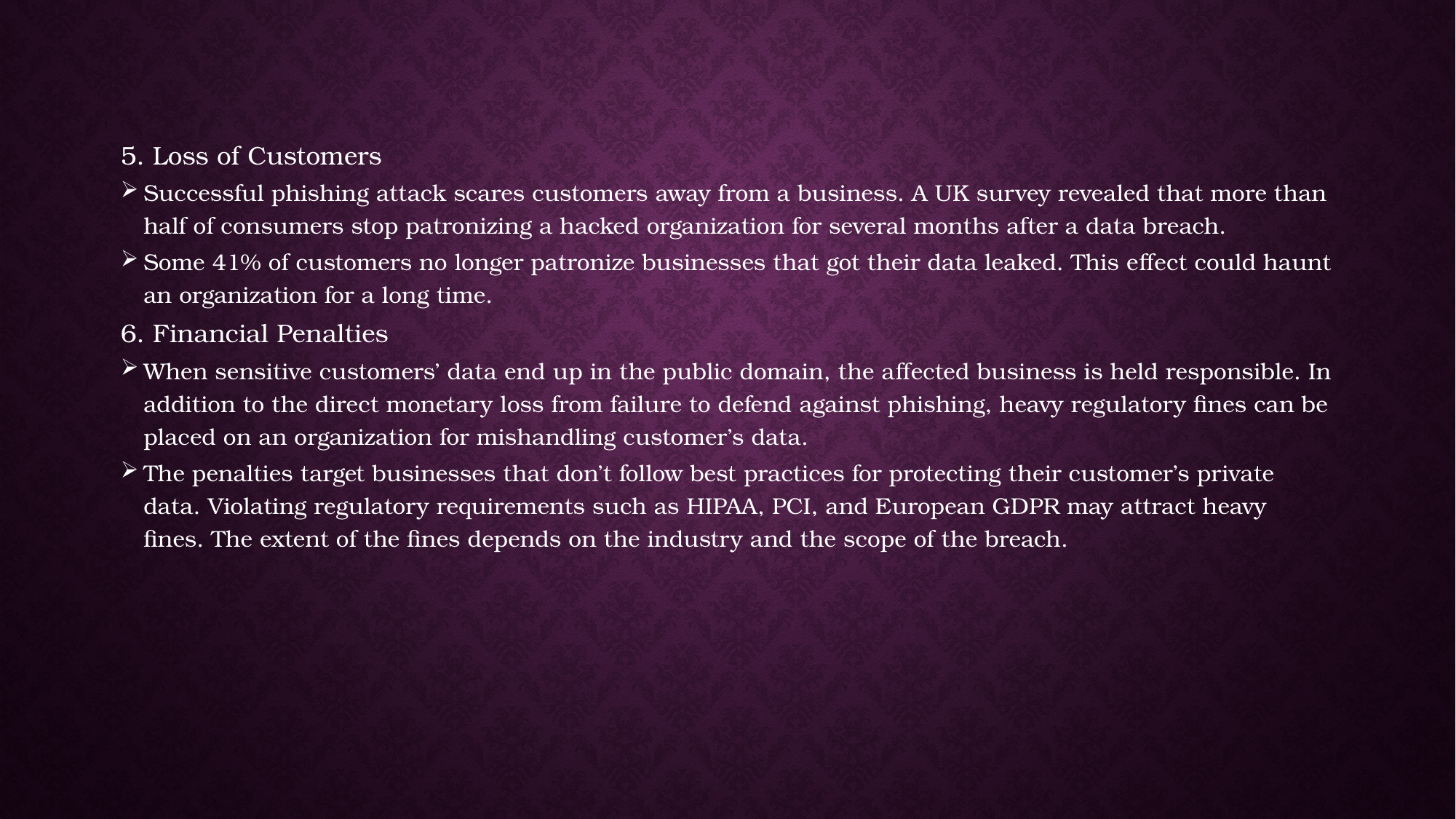

5. Loss of Customers
Successful phishing attack scares customers away from a business. A UK survey revealed that more than half of consumers stop patronizing a hacked organization for several months after a data breach.
Some 41% of customers no longer patronize businesses that got their data leaked. This effect could haunt an organization for a long time.
6. Financial Penalties
When sensitive customers’ data end up in the public domain, the affected business is held responsible. In addition to the direct monetary loss from failure to defend against phishing, heavy regulatory fines can be placed on an organization for mishandling customer’s data.
The penalties target businesses that don’t follow best practices for protecting their customer’s private data. Violating regulatory requirements such as HIPAA, PCI, and European GDPR may attract heavy fines. The extent of the fines depends on the industry and the scope of the breach.